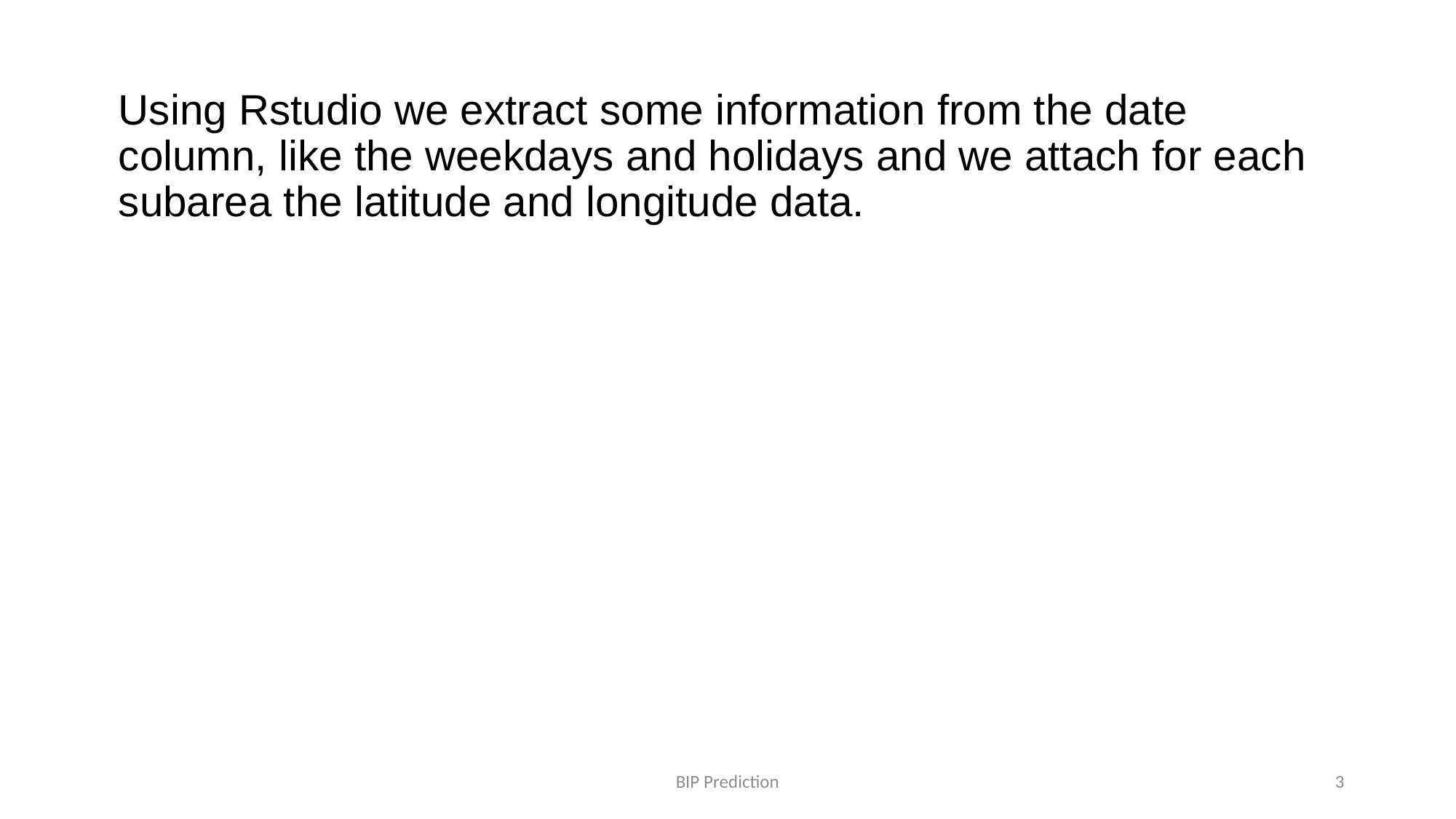

Using Rstudio we extract some information from the date column, like the weekdays and holidays and we attach for each subarea the latitude and longitude data.
BIP Prediction
3